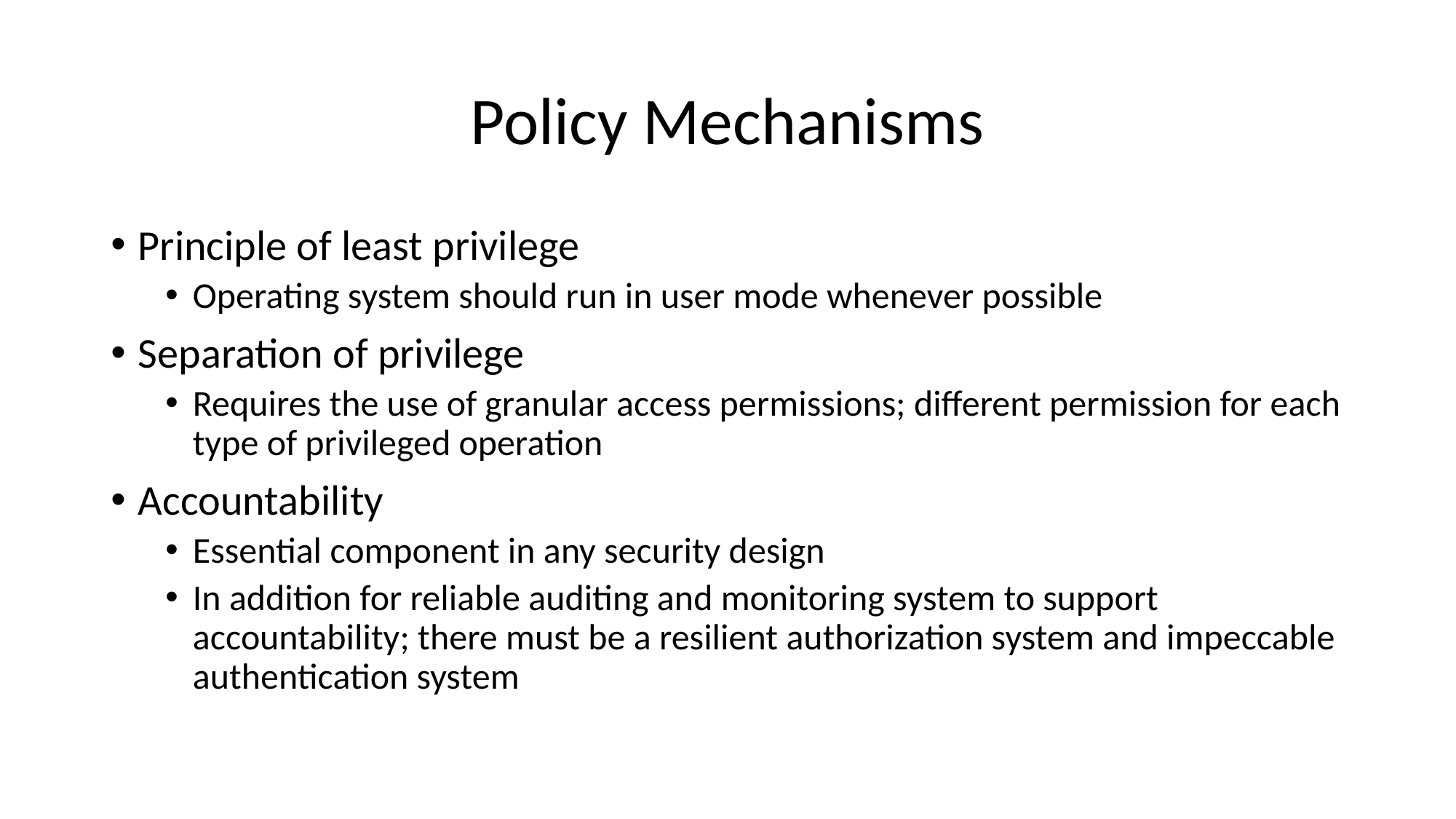

# Policy Mechanisms
Principle of least privilege
Operating system should run in user mode whenever possible
Separation of privilege
Requires the use of granular access permissions; different permission for each type of privileged operation
Accountability
Essential component in any security design
In addition for reliable auditing and monitoring system to support accountability; there must be a resilient authorization system and impeccable authentication system